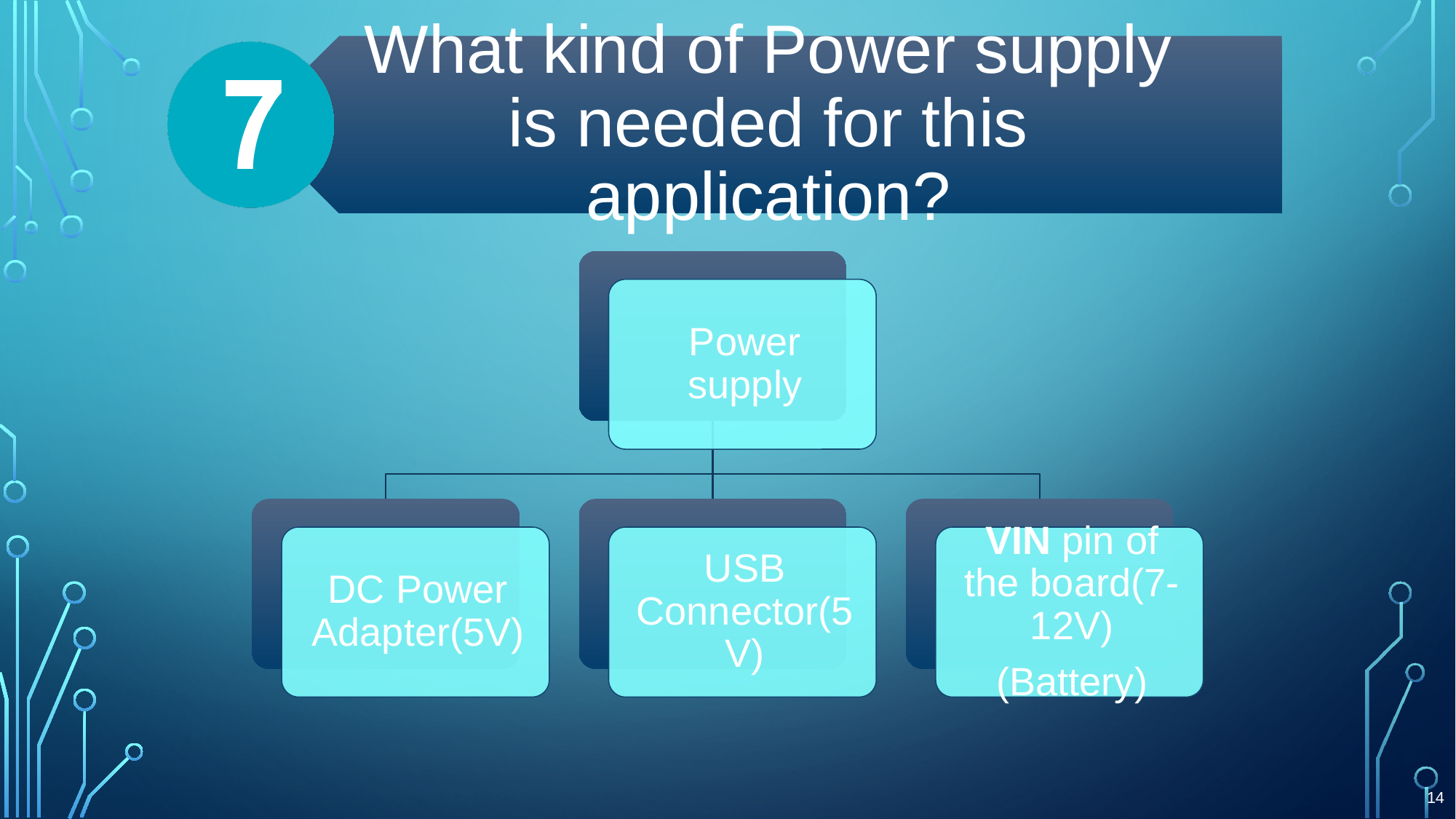

What kind of Power supply is needed for this application?
Power supply
DC Power Adapter(5V)
USB Connector(5V)
VIN pin of the board(7-12V)
(Battery)
14